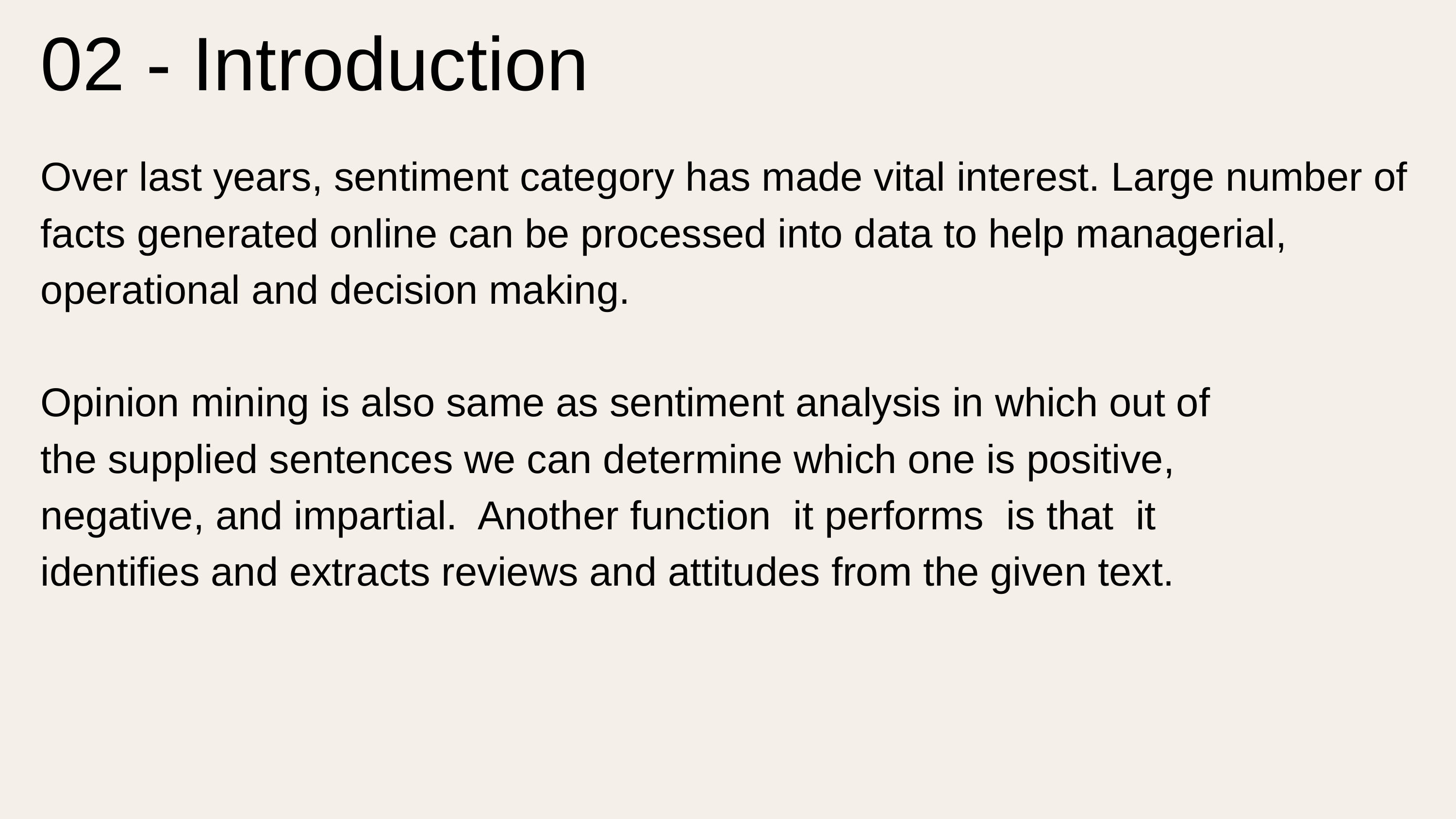

02 - Introduction
Over last years, sentiment category has made vital interest. Large number of facts generated online can be processed into data to help managerial, operational and decision making.

Opinion mining is also same as sentiment analysis in which out of
the supplied sentences we can determine which one is positive,
negative, and impartial.  Another function  it performs  is that  it
identifies and extracts reviews and attitudes from the given text.